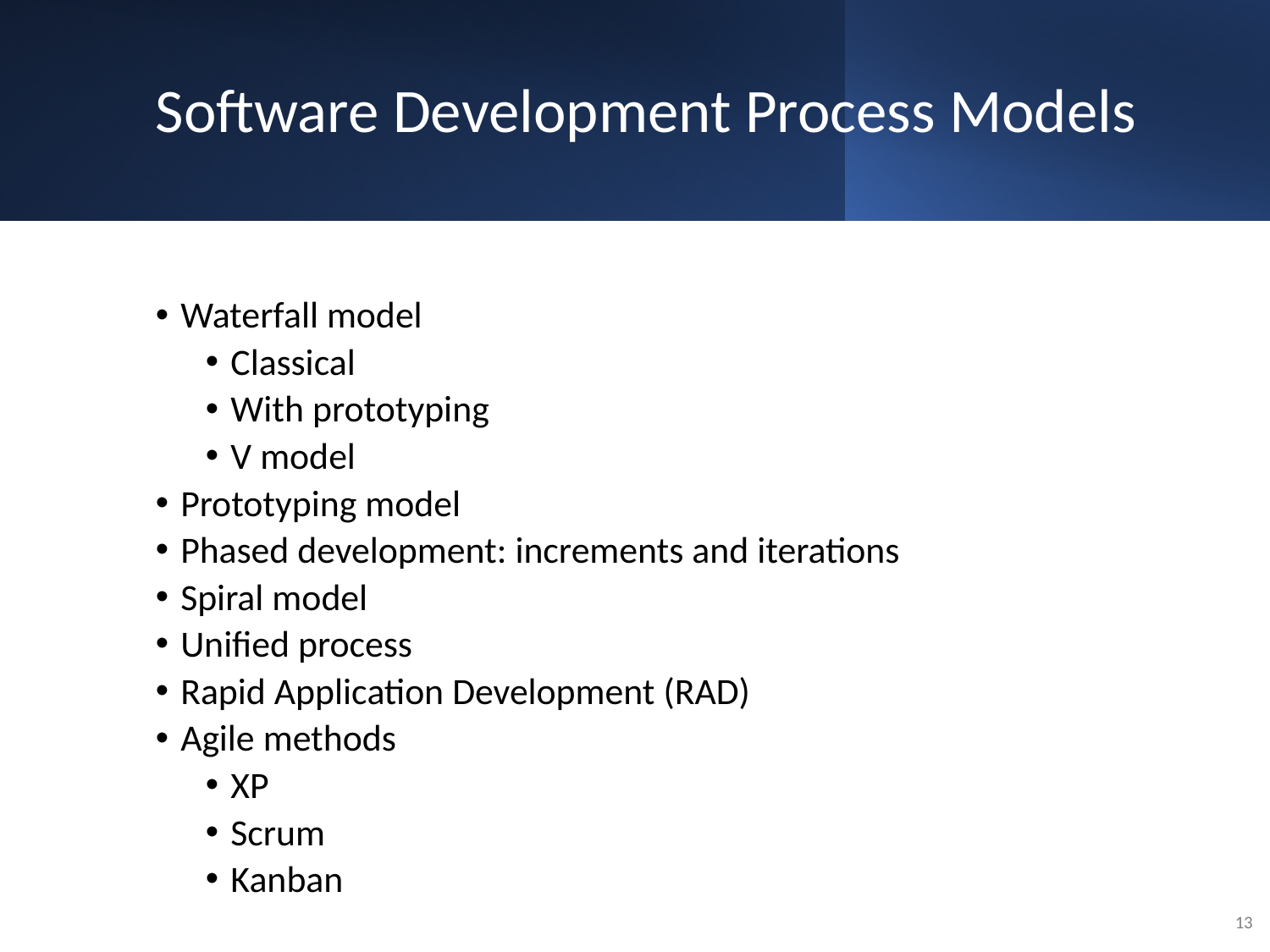

# Software Development Process Models

Waterfall model
Classical
With prototyping
V model
Prototyping model
Phased development: increments and iterations
Spiral model
Unified process
Rapid Application Development (RAD)
Agile methods
XP
Scrum
Kanban

13